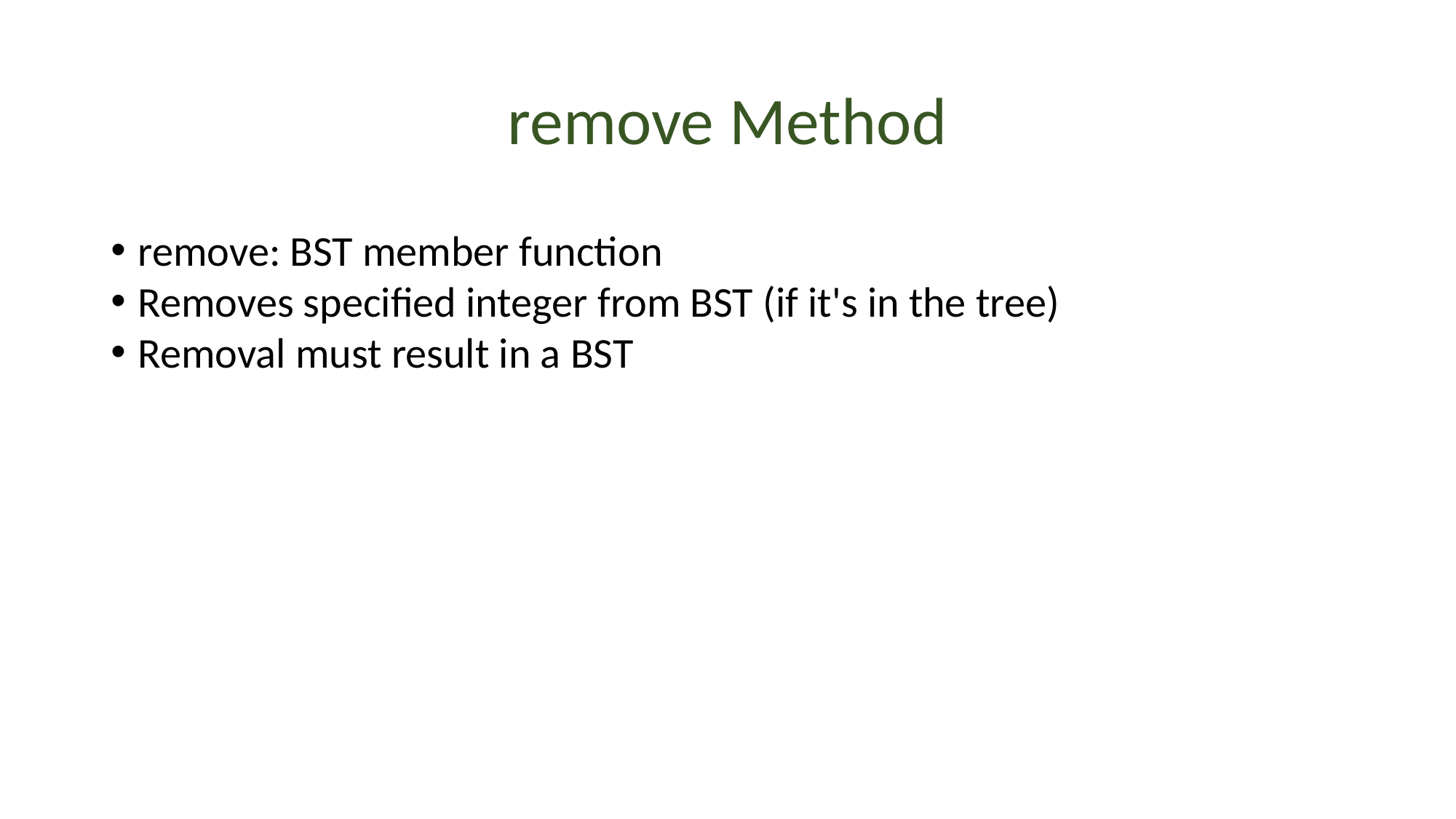

# remove Method
remove: BST member function
Removes specified integer from BST (if it's in the tree)
Removal must result in a BST